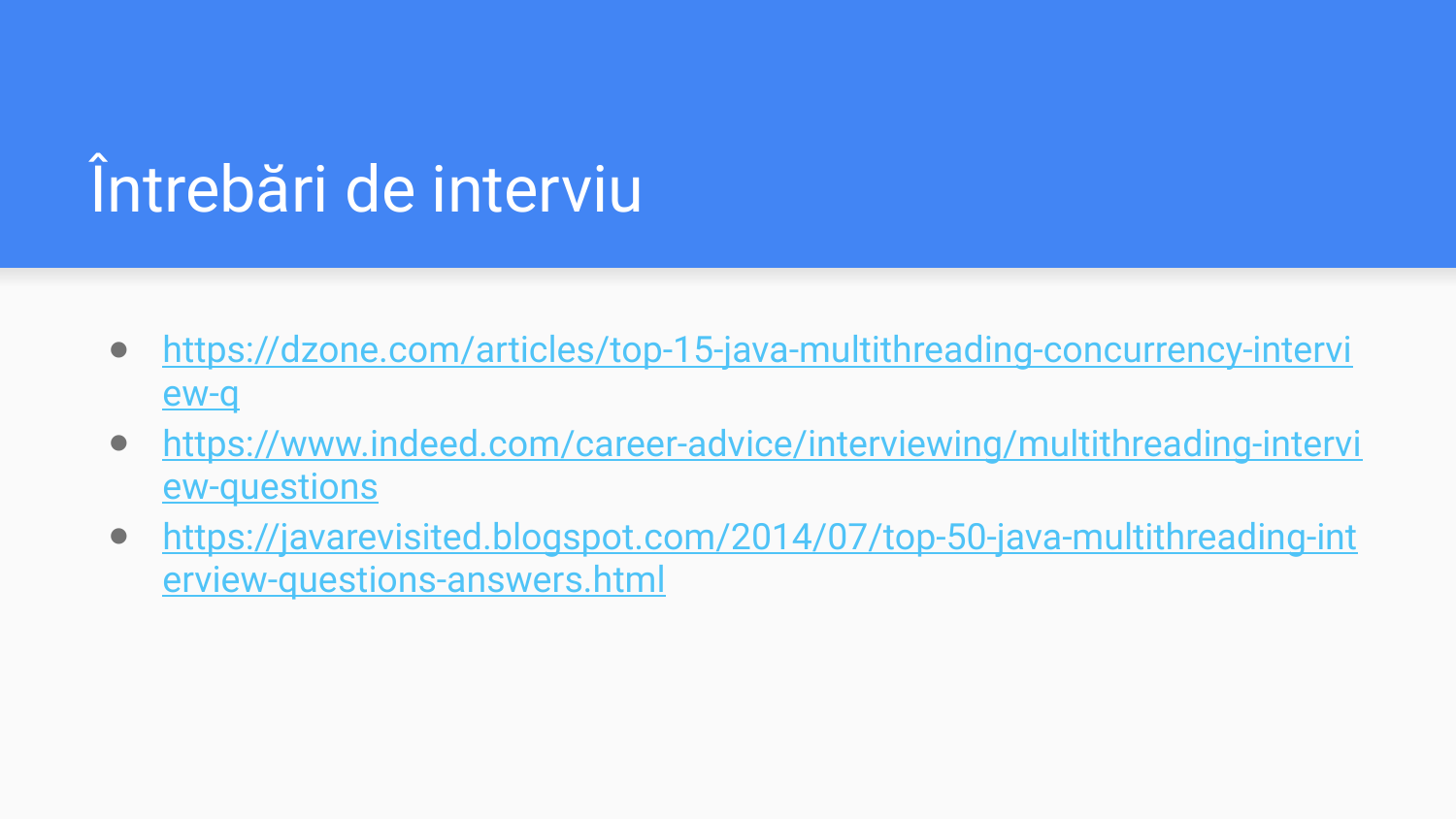

# Întrebări de interviu
https://dzone.com/articles/top-15-java-multithreading-concurrency-interview-q
https://www.indeed.com/career-advice/interviewing/multithreading-interview-questions
https://javarevisited.blogspot.com/2014/07/top-50-java-multithreading-interview-questions-answers.html